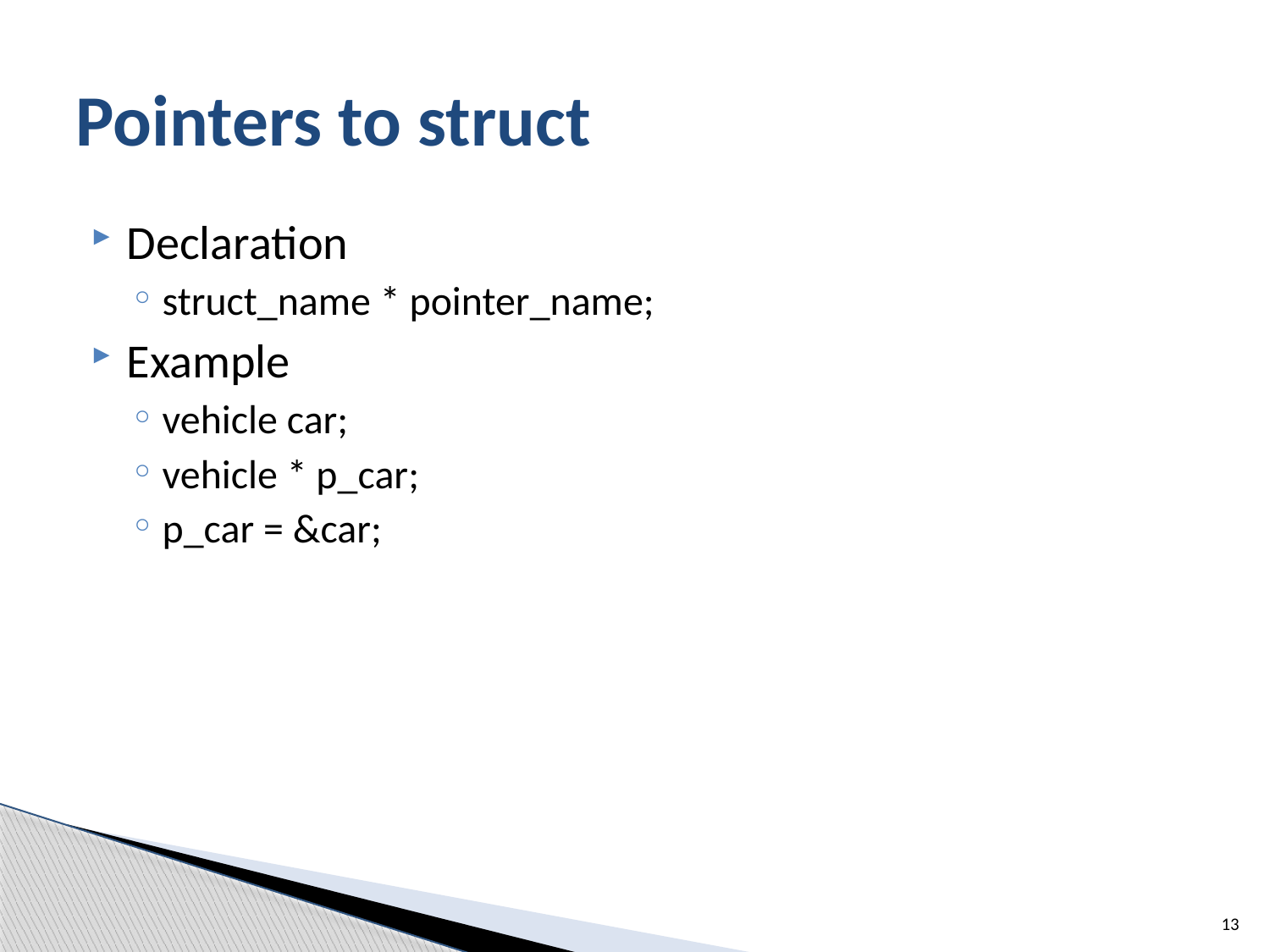

# Pointers to struct
Declaration
struct_name * pointer_name;
Example
vehicle car;
vehicle * p_car;
p_car = &car;
13